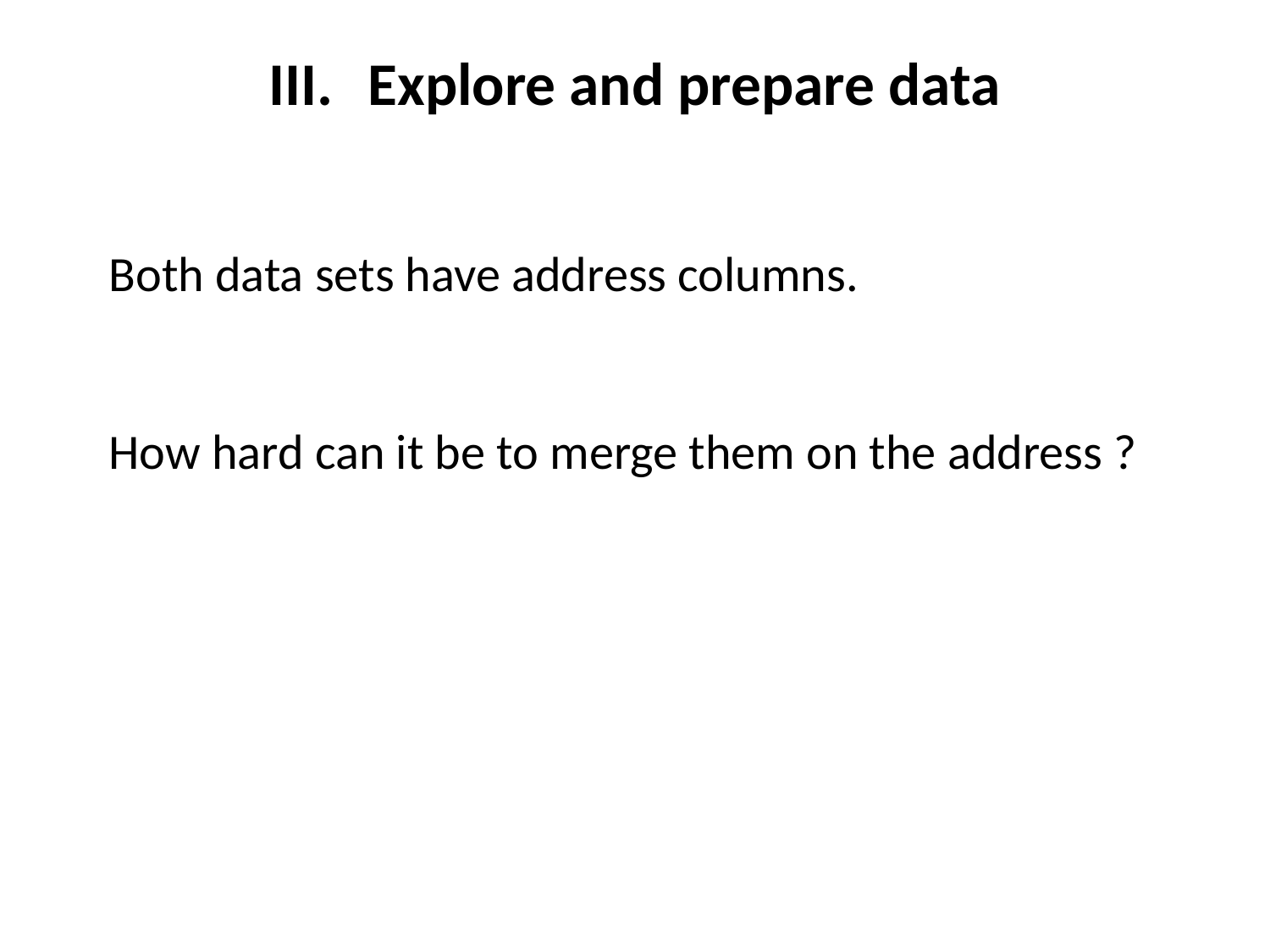

# III. 	Explore and prepare data
Both data sets have address columns.

How hard can it be to merge them on the address ?